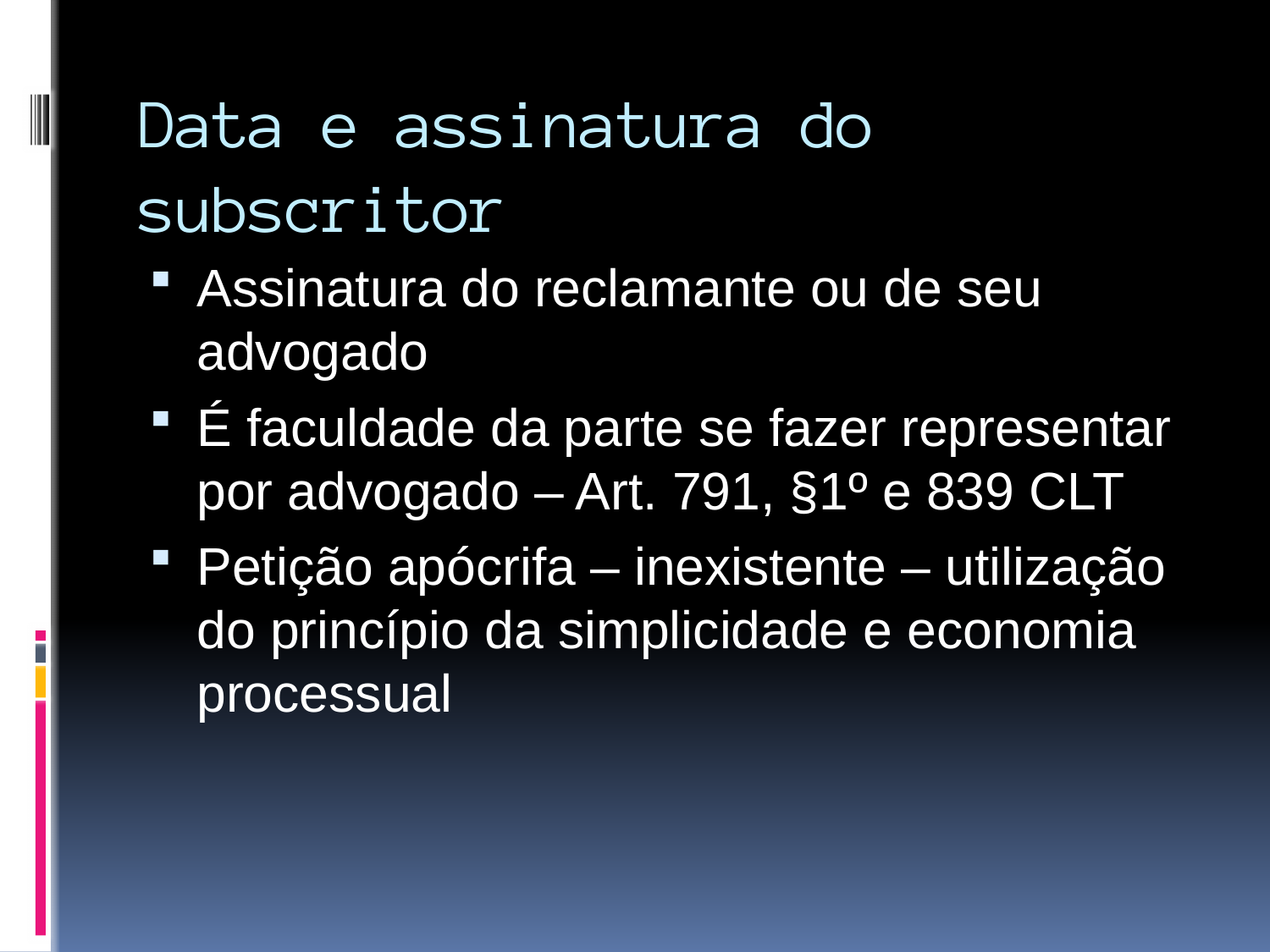

# Data e assinatura do subscritor
Assinatura do reclamante ou de seu advogado
É faculdade da parte se fazer representar por advogado – Art. 791, §1º e 839 CLT
Petição apócrifa – inexistente – utilização do princípio da simplicidade e economia processual